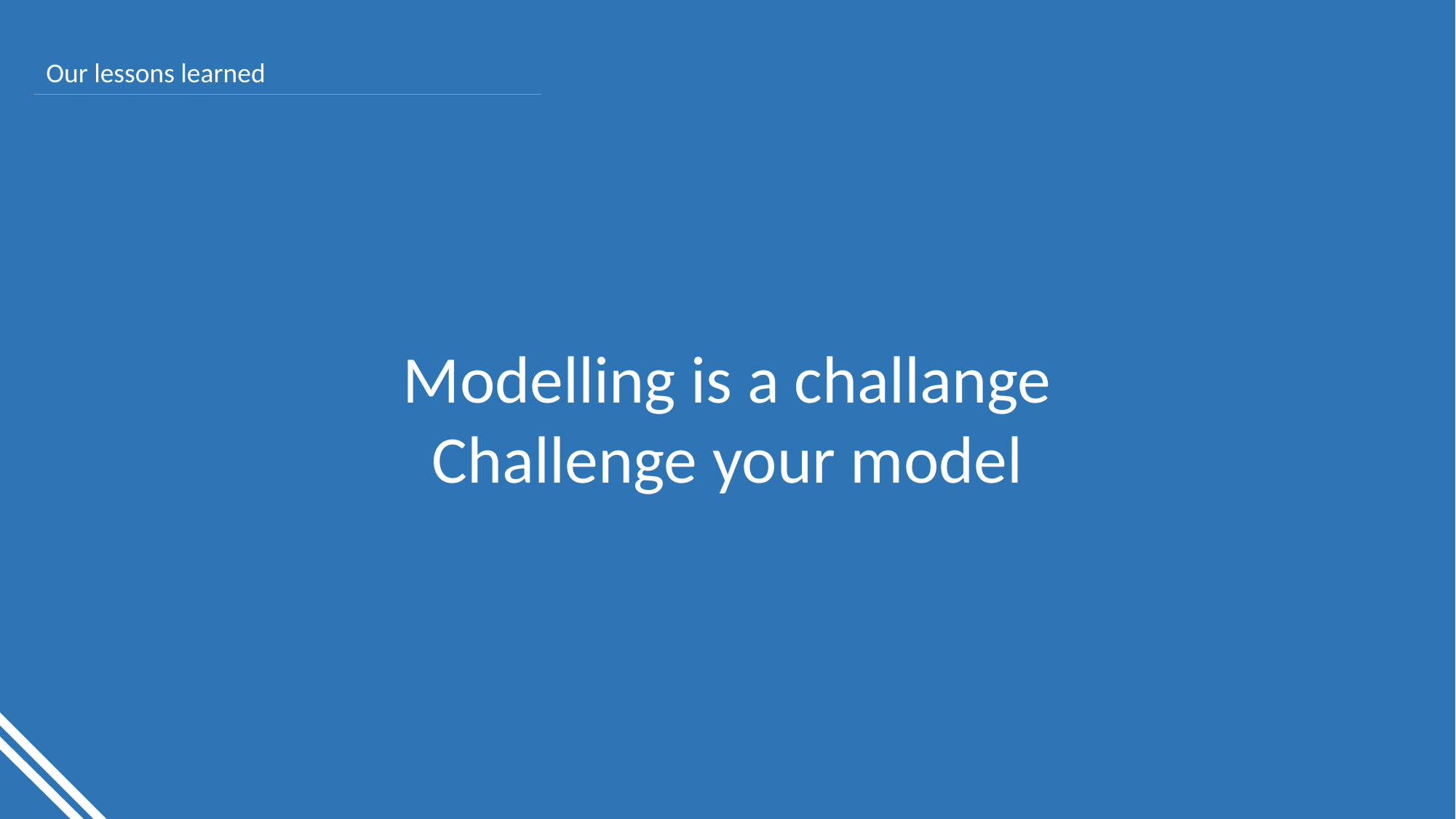

Our lessons learned
Modelling is a challange
Challenge your model